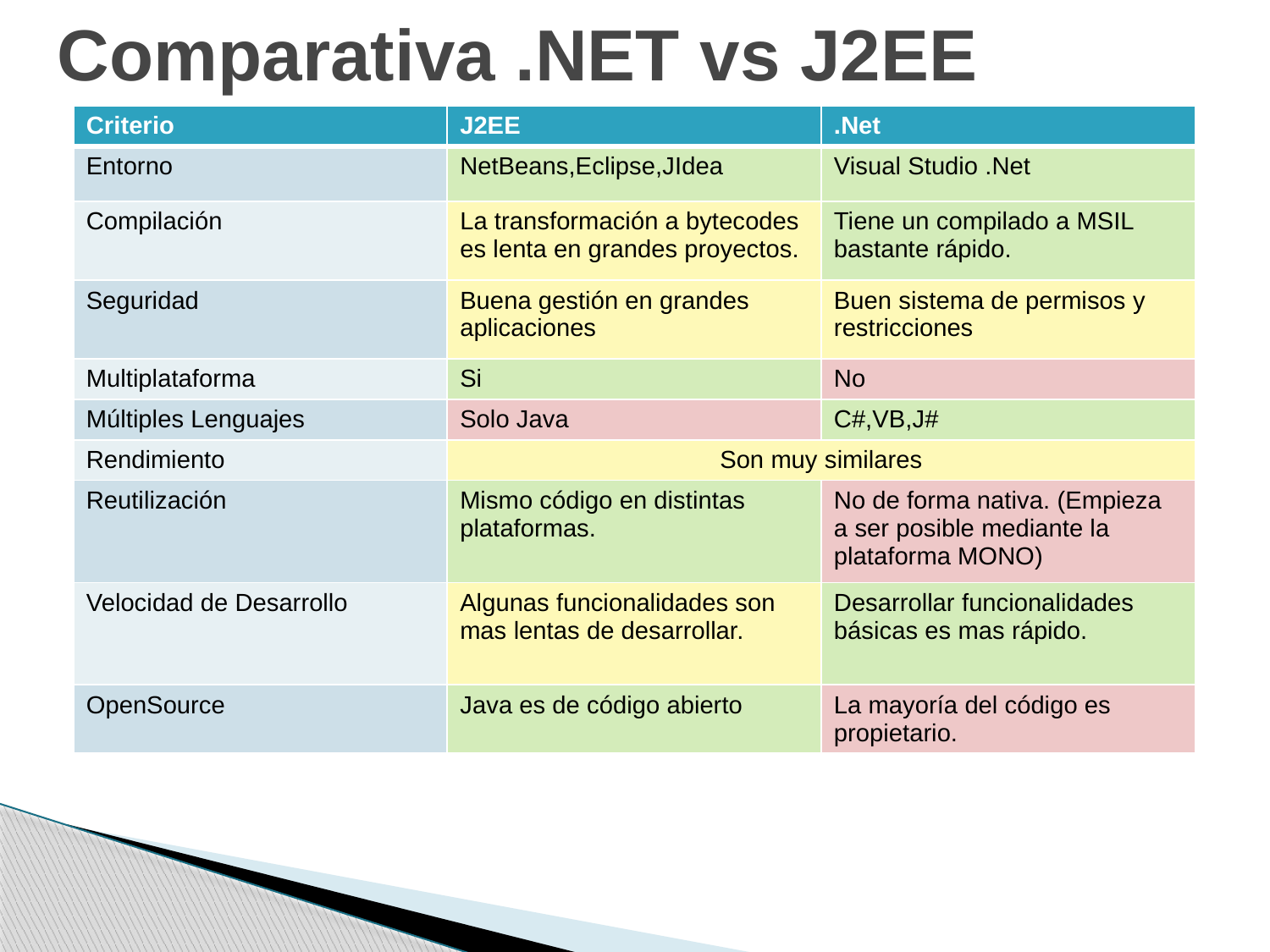

# Comparativa .NET vs J2EE
| Criterio | J2EE | .Net |
| --- | --- | --- |
| Entorno | NetBeans,Eclipse,JIdea | Visual Studio .Net |
| Compilación | La transformación a bytecodes es lenta en grandes proyectos. | Tiene un compilado a MSIL bastante rápido. |
| Seguridad | Buena gestión en grandes aplicaciones | Buen sistema de permisos y restricciones |
| Multiplataforma | Si | No |
| Múltiples Lenguajes | Solo Java | C#,VB,J# |
| Rendimiento | Son muy similares |  |
| Reutilización | Mismo código en distintas plataformas. | No de forma nativa. (Empieza a ser posible mediante la plataforma MONO) |
| Velocidad de Desarrollo | Algunas funcionalidades son mas lentas de desarrollar. | Desarrollar funcionalidades básicas es mas rápido. |
| OpenSource | Java es de código abierto | La mayoría del código es propietario. |